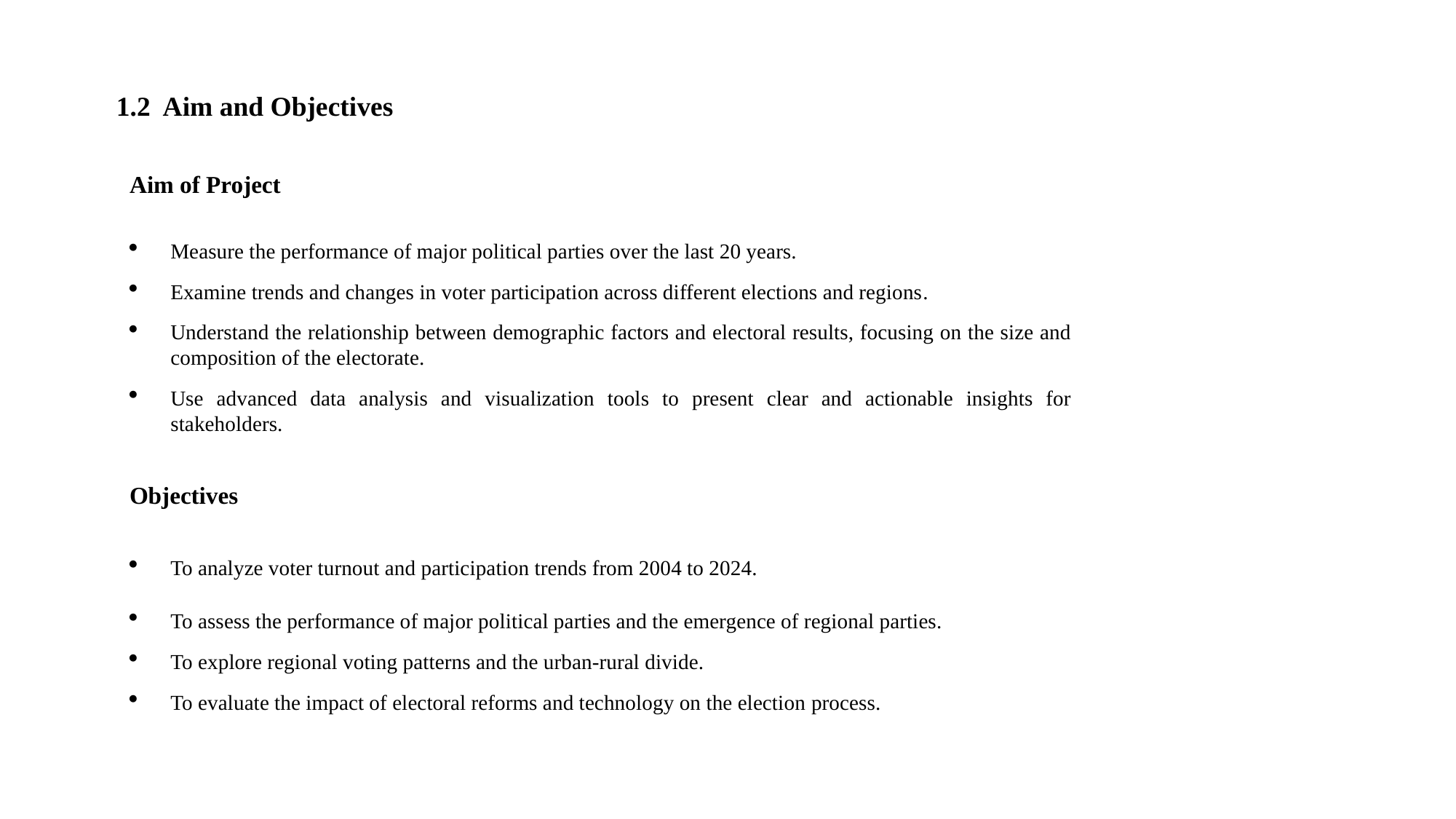

1.2  Aim and Objectives

Aim of Project
Measure the performance of major political parties over the last 20 years.
Examine trends and changes in voter participation across different elections and regions.
Understand the relationship between demographic factors and electoral results, focusing on the size and composition of the electorate.
Use advanced data analysis and visualization tools to present clear and actionable insights for stakeholders.
Objectives
To analyze voter turnout and participation trends from 2004 to 2024.
To assess the performance of major political parties and the emergence of regional parties.
To explore regional voting patterns and the urban-rural divide.
To evaluate the impact of electoral reforms and technology on the election process.